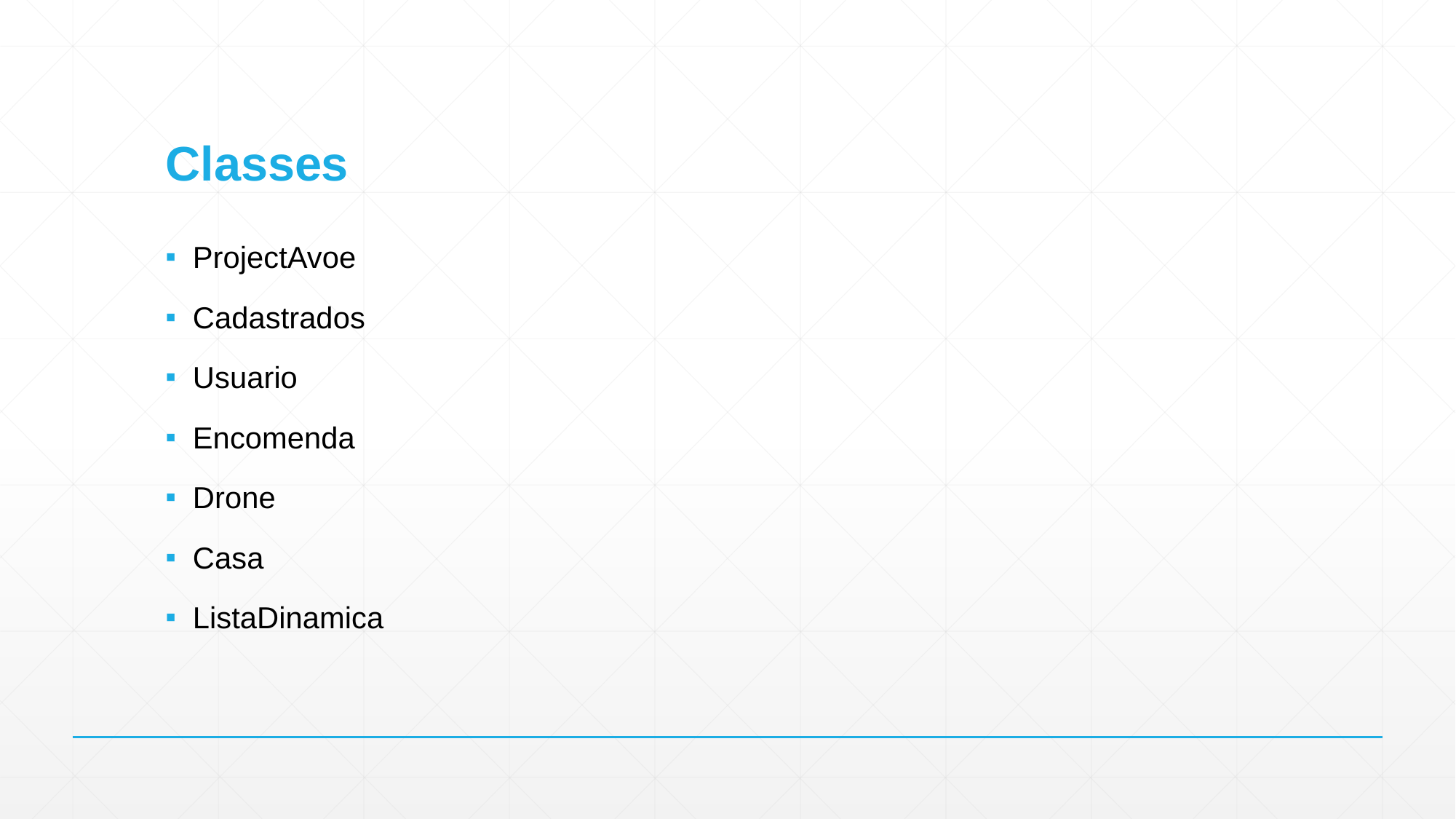

# Classes
ProjectAvoe
Cadastrados
Usuario
Encomenda
Drone
Casa
ListaDinamica